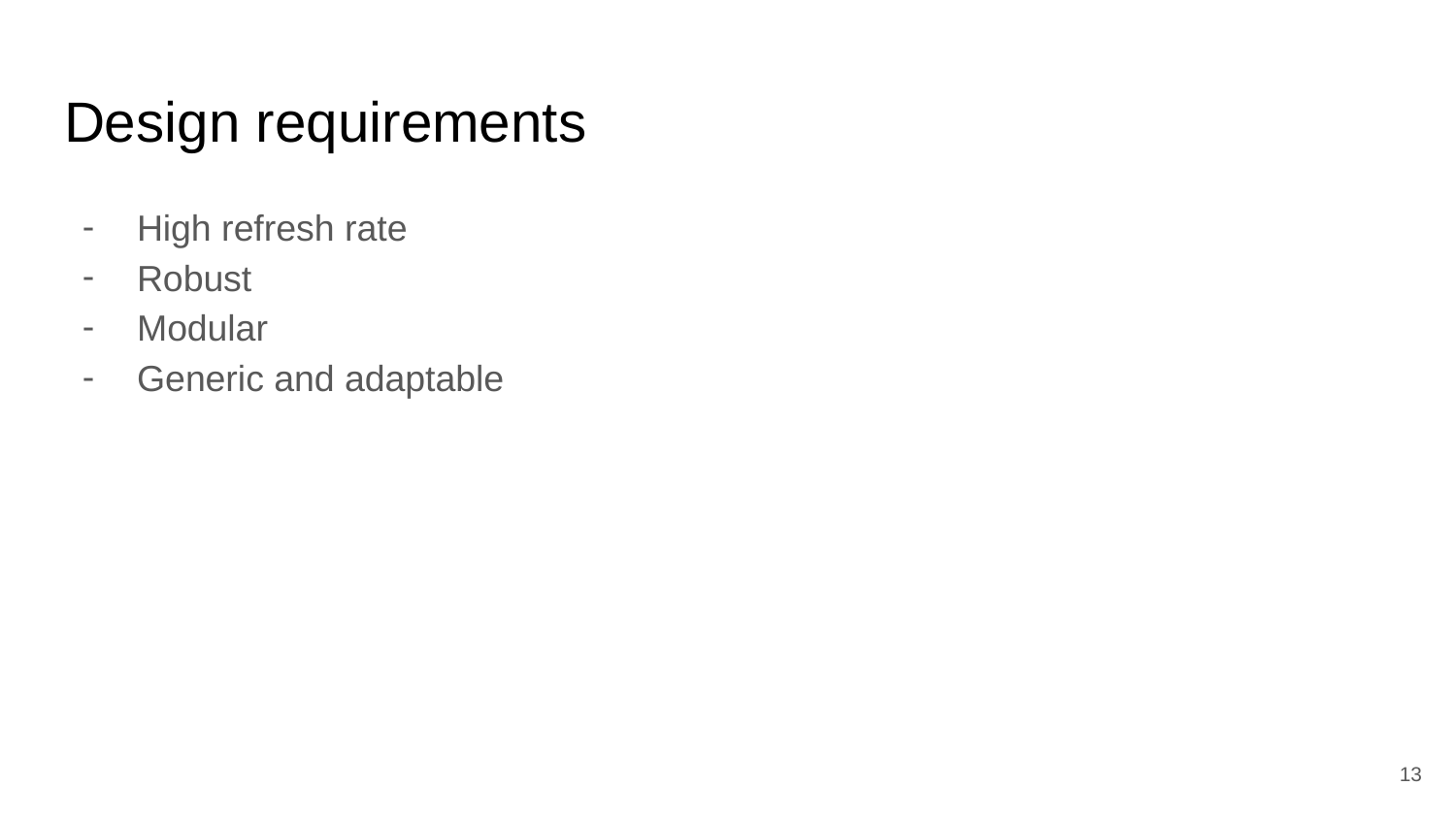

# Design requirements
High refresh rate
Robust
Modular
Generic and adaptable

13